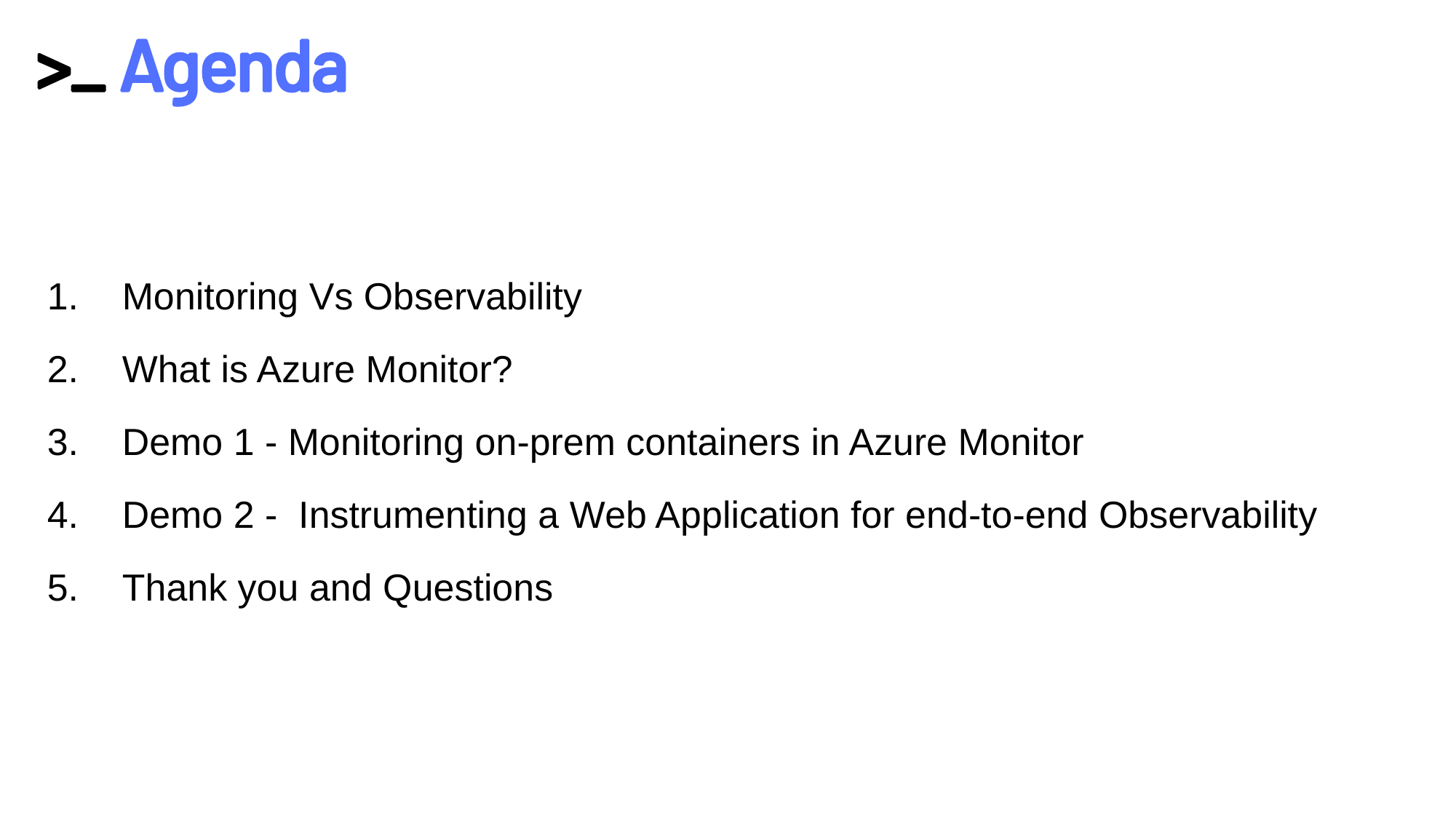

>_ Agenda
Monitoring Vs Observability
What is Azure Monitor?
Demo 1 - Monitoring on-prem containers in Azure Monitor
Demo 2 -  Instrumenting a Web Application for end-to-end Observability
Thank you and Questions